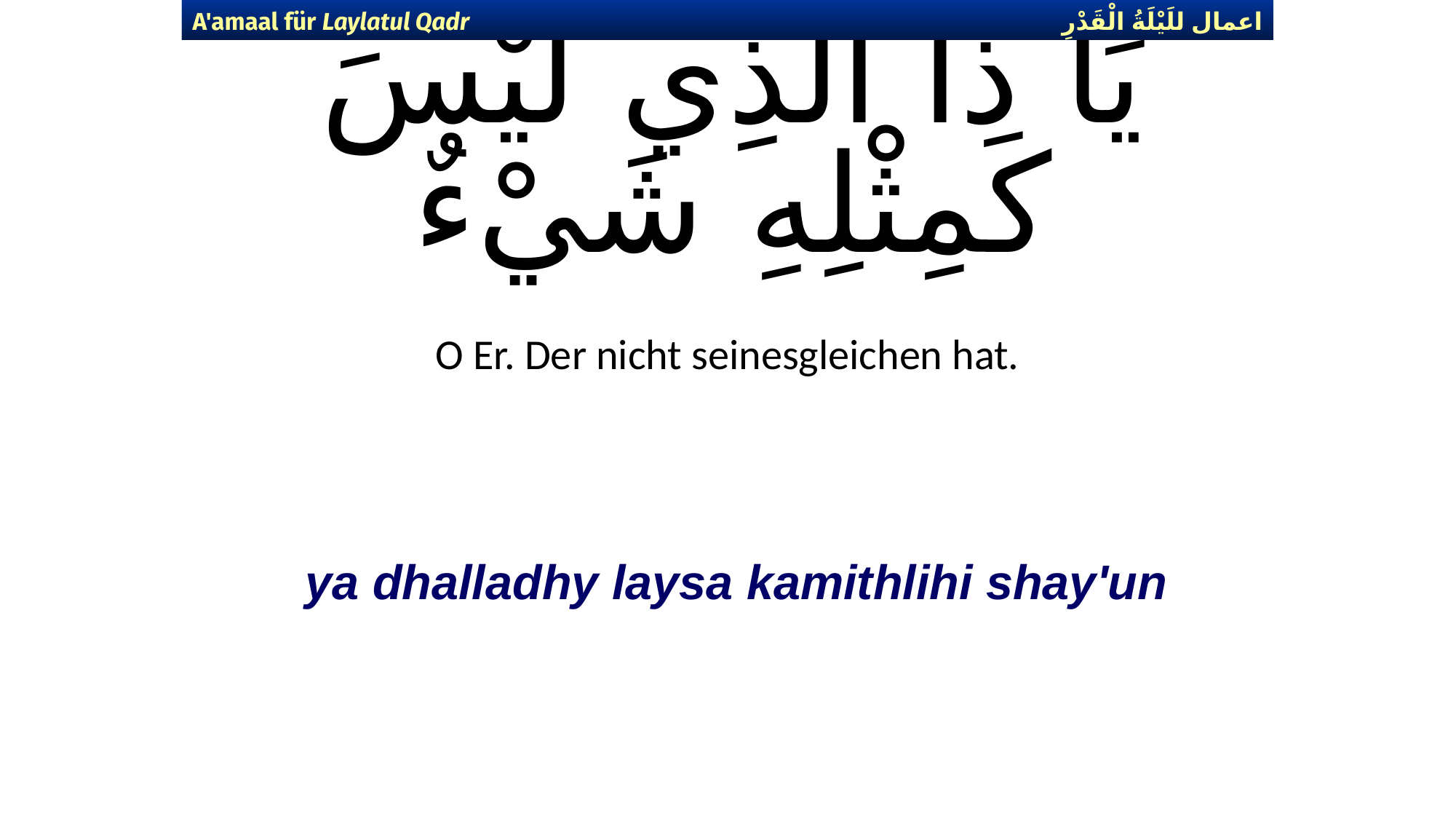

اعمال للَيْلَةُ الْقَدْرِ
A'amaal für Laylatul Qadr
# يَا ذَا الّذِي لَيْسَ كَمِثْلِهِ شَيْءٌ
O Er. Der nicht seinesgleichen hat.
ya dhalladhy laysa kamithlihi shay'un